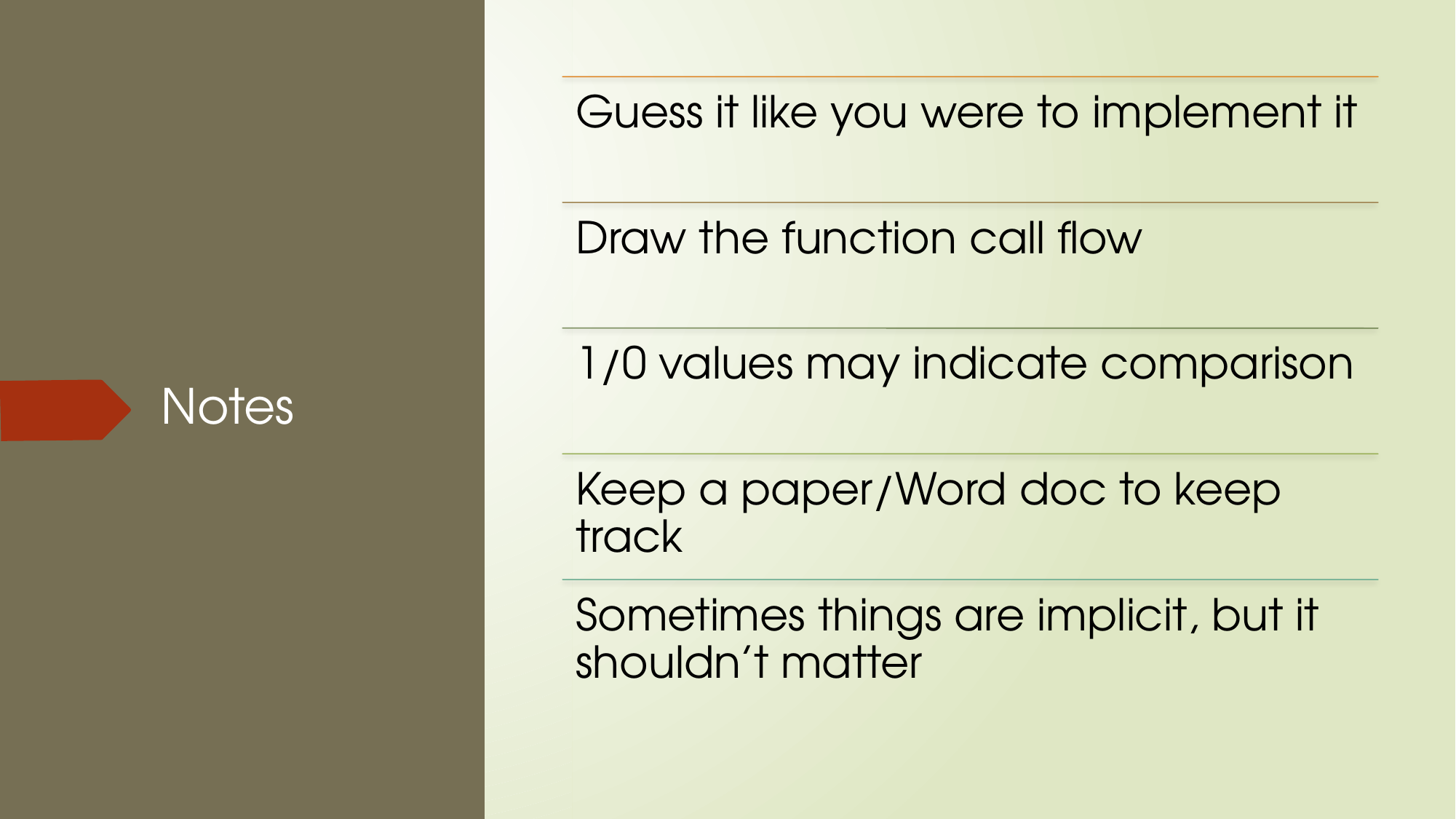

Guess it like you were to implement it
Draw the function call flow
1/0 values may indicate comparison
Keep a paper/Word doc to keep track
Sometimes things are implicit, but it shouldn’t matter
# Notes